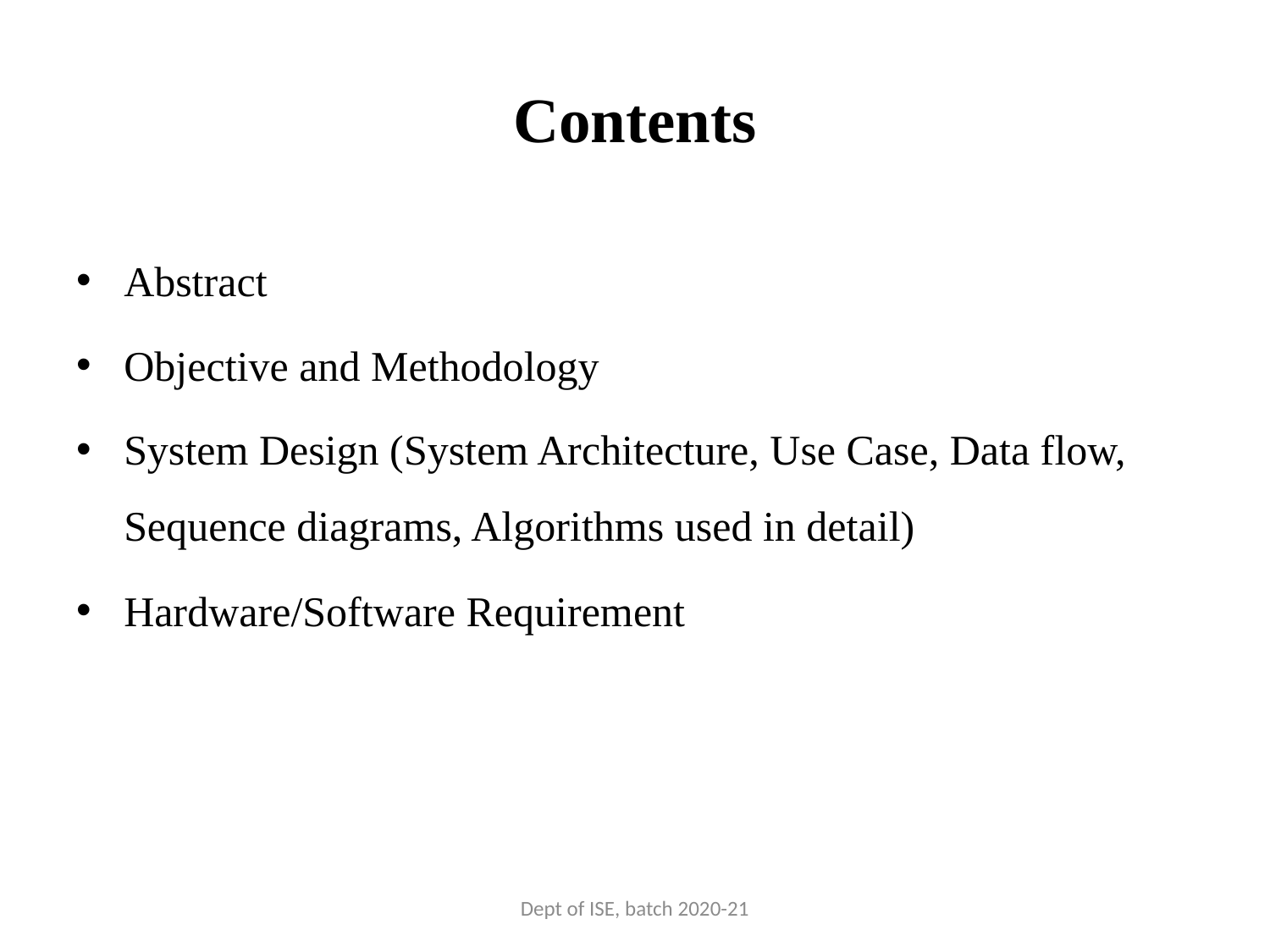

# Contents
Abstract
Objective and Methodology
System Design (System Architecture, Use Case, Data flow, Sequence diagrams, Algorithms used in detail)
Hardware/Software Requirement

Dept of ISE, batch 2020-21